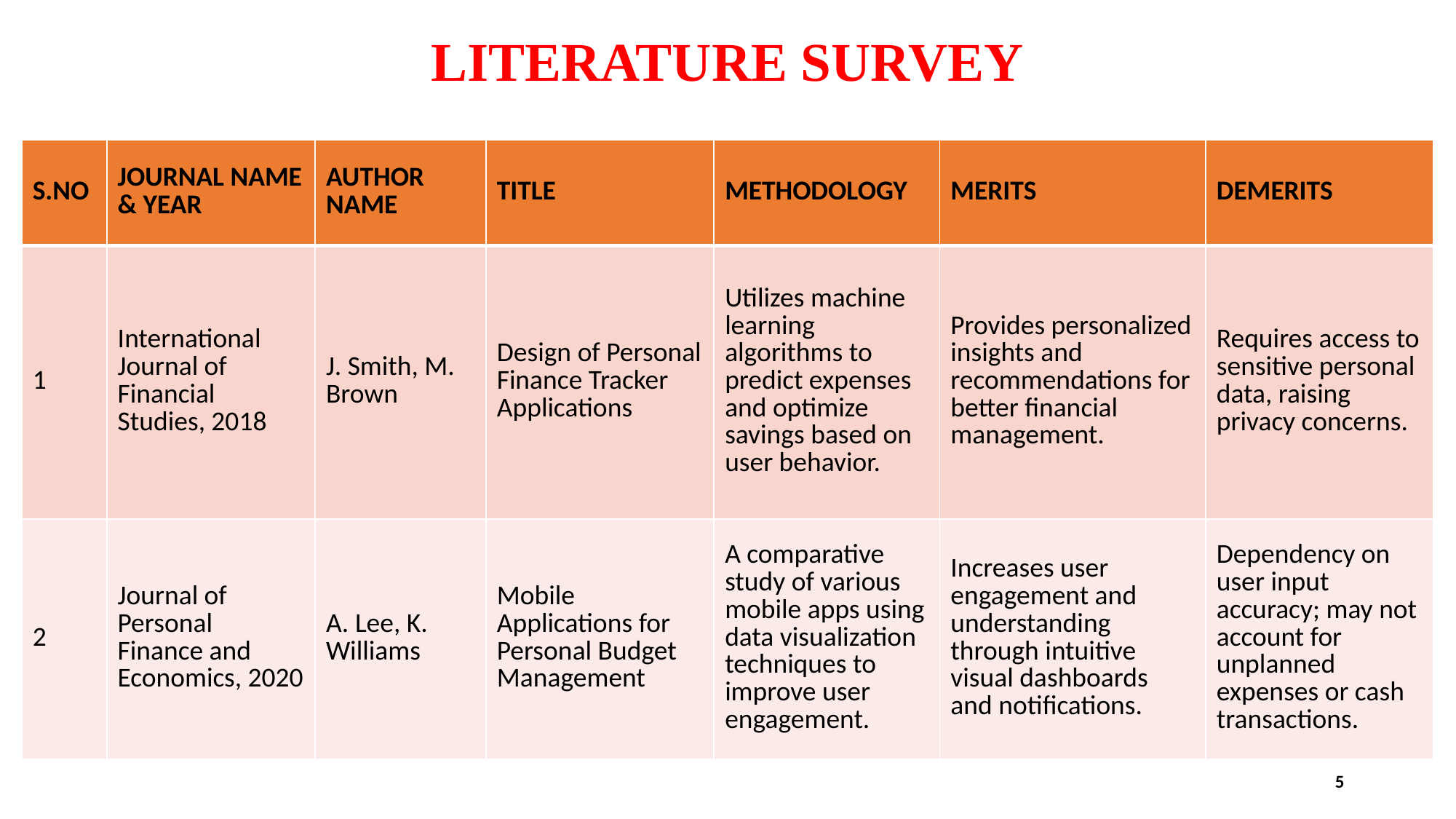

LITERATURE SURVEY
| S.NO | JOURNAL NAME & YEAR | AUTHOR NAME | TITLE | METHODOLOGY | MERITS | DEMERITS |
| --- | --- | --- | --- | --- | --- | --- |
| 1 | International Journal of Financial Studies, 2018 | J. Smith, M. Brown | Design of Personal Finance Tracker Applications | Utilizes machine learning algorithms to predict expenses and optimize savings based on user behavior. | Provides personalized insights and recommendations for better financial management. | Requires access to sensitive personal data, raising privacy concerns. |
| 2 | Journal of Personal Finance and Economics, 2020 | A. Lee, K. Williams | Mobile Applications for Personal Budget Management | A comparative study of various mobile apps using data visualization techniques to improve user engagement. | Increases user engagement and understanding through intuitive visual dashboards and notifications. | Dependency on user input accuracy; may not account for unplanned expenses or cash transactions. |

5